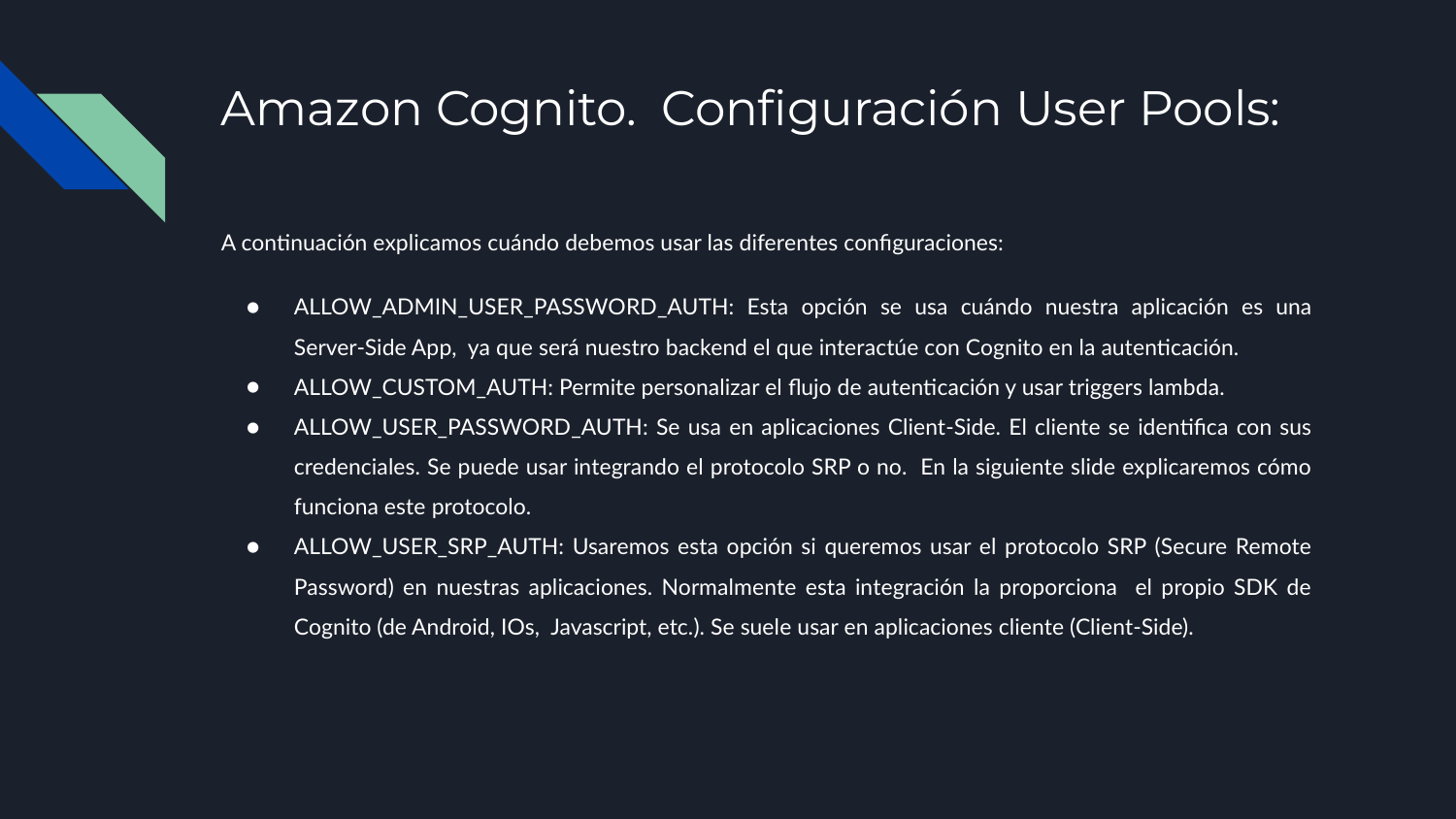

# Amazon Cognito.  Configuración User Pools:
A continuación explicamos cuándo debemos usar las diferentes configuraciones:
ALLOW_ADMIN_USER_PASSWORD_AUTH: Esta opción se usa cuándo nuestra aplicación es una Server-Side App,  ya que será nuestro backend el que interactúe con Cognito en la autenticación.
ALLOW_CUSTOM_AUTH: Permite personalizar el flujo de autenticación y usar triggers lambda.
ALLOW_USER_PASSWORD_AUTH: Se usa en aplicaciones Client-Side. El cliente se identifica con sus credenciales. Se puede usar integrando el protocolo SRP o no.  En la siguiente slide explicaremos cómo funciona este protocolo.
ALLOW_USER_SRP_AUTH: Usaremos esta opción si queremos usar el protocolo SRP (Secure Remote Password) en nuestras aplicaciones. Normalmente esta integración la proporciona  el propio SDK de Cognito (de Android, IOs,  Javascript, etc.). Se suele usar en aplicaciones cliente (Client-Side).